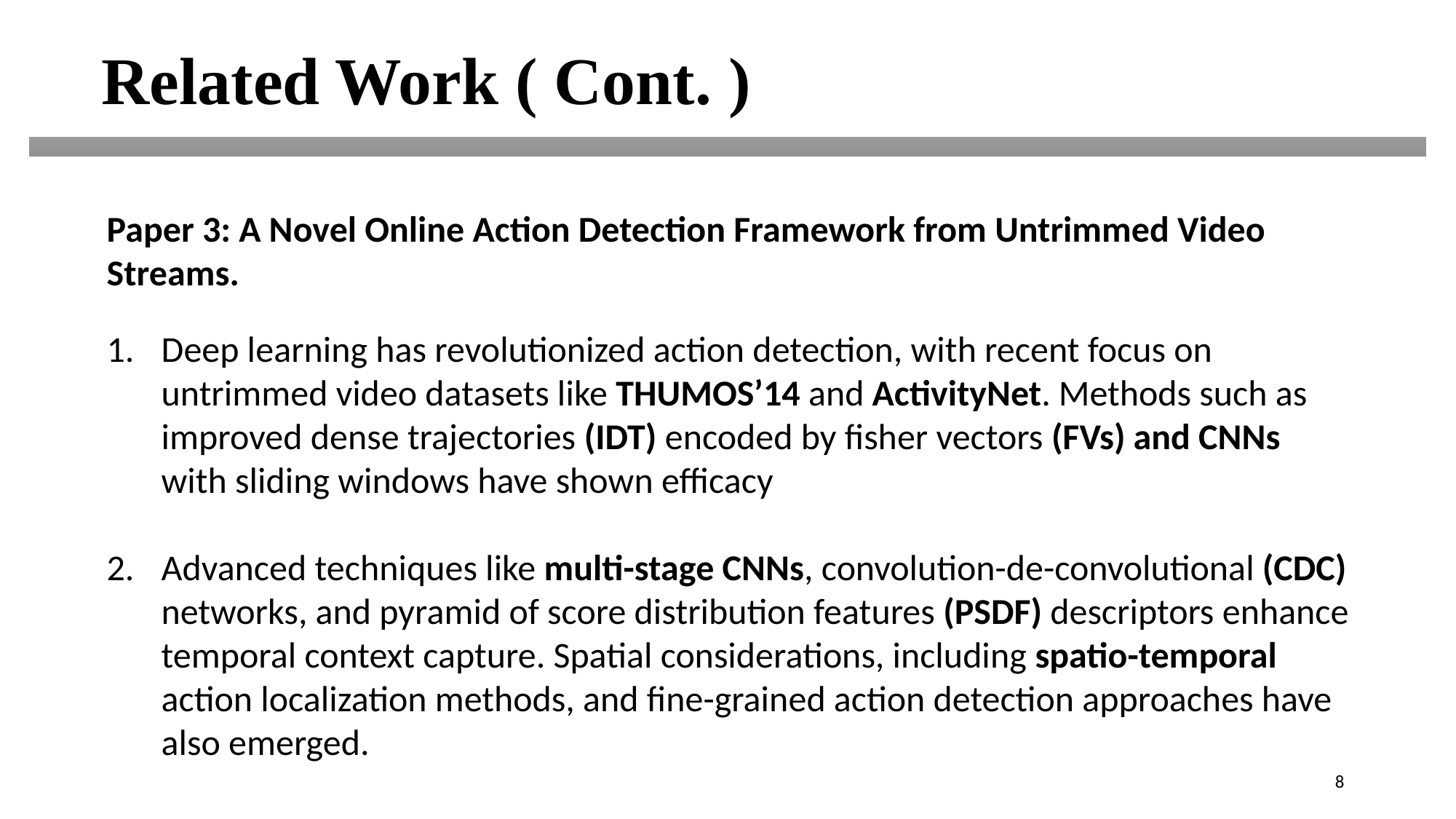

Related Work ( Cont. )

Paper 3: A Novel Online Action Detection Framework from Untrimmed Video Streams.

Deep learning has revolutionized action detection, with recent focus on untrimmed video datasets like THUMOS’14 and ActivityNet. Methods such as improved dense trajectories (IDT) encoded by fisher vectors (FVs) and CNNs with sliding windows have shown efficacy

Advanced techniques like multi-stage CNNs, convolution-de-convolutional (CDC) networks, and pyramid of score distribution features (PSDF) descriptors enhance temporal context capture. Spatial considerations, including spatio-temporal action localization methods, and fine-grained action detection approaches have also emerged.
8